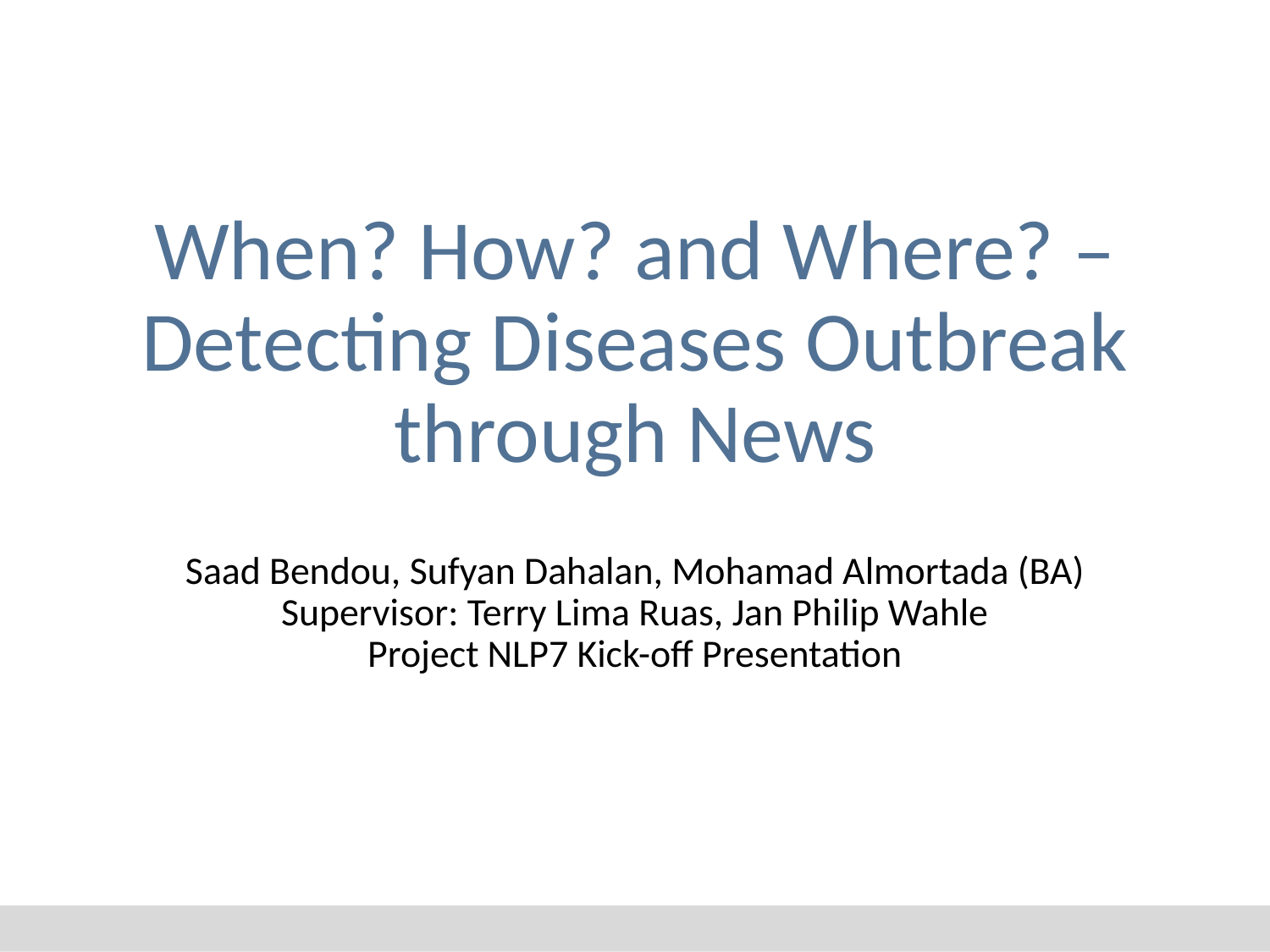

# When? How? and Where? – Detecting Diseases Outbreak through News
Saad Bendou, Sufyan Dahalan, Mohamad Almortada (BA)
Supervisor: Terry Lima Ruas, Jan Philip Wahle
Project NLP7 Kick-off Presentation